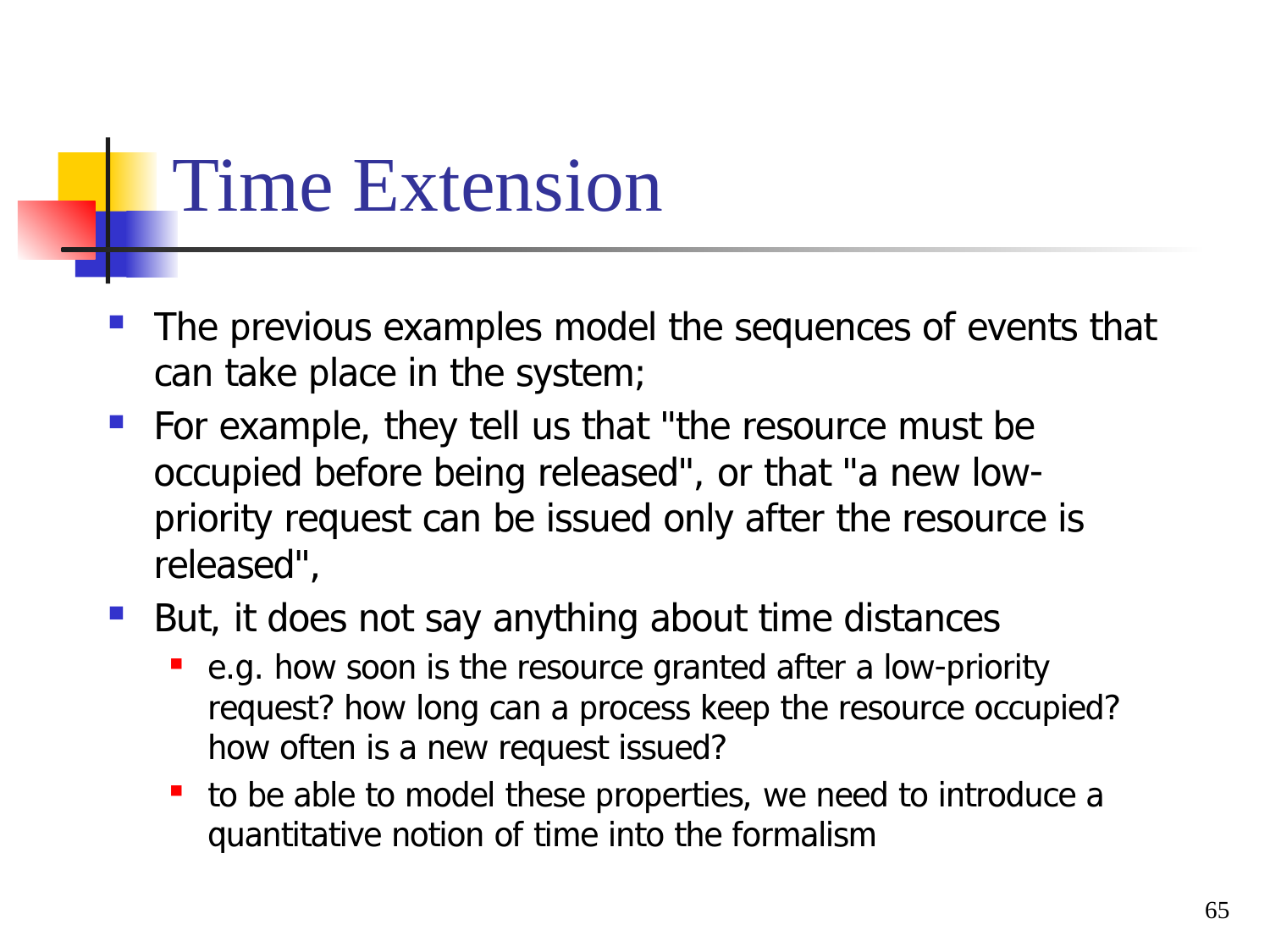

# Time Extension
The previous examples model the sequences of events that can take place in the system;
For example, they tell us that "the resource must be occupied before being released", or that "a new low-priority request can be issued only after the resource is released",
But, it does not say anything about time distances
e.g. how soon is the resource granted after a low-priority request? how long can a process keep the resource occupied? how often is a new request issued?
to be able to model these properties, we need to introduce a quantitative notion of time into the formalism
65